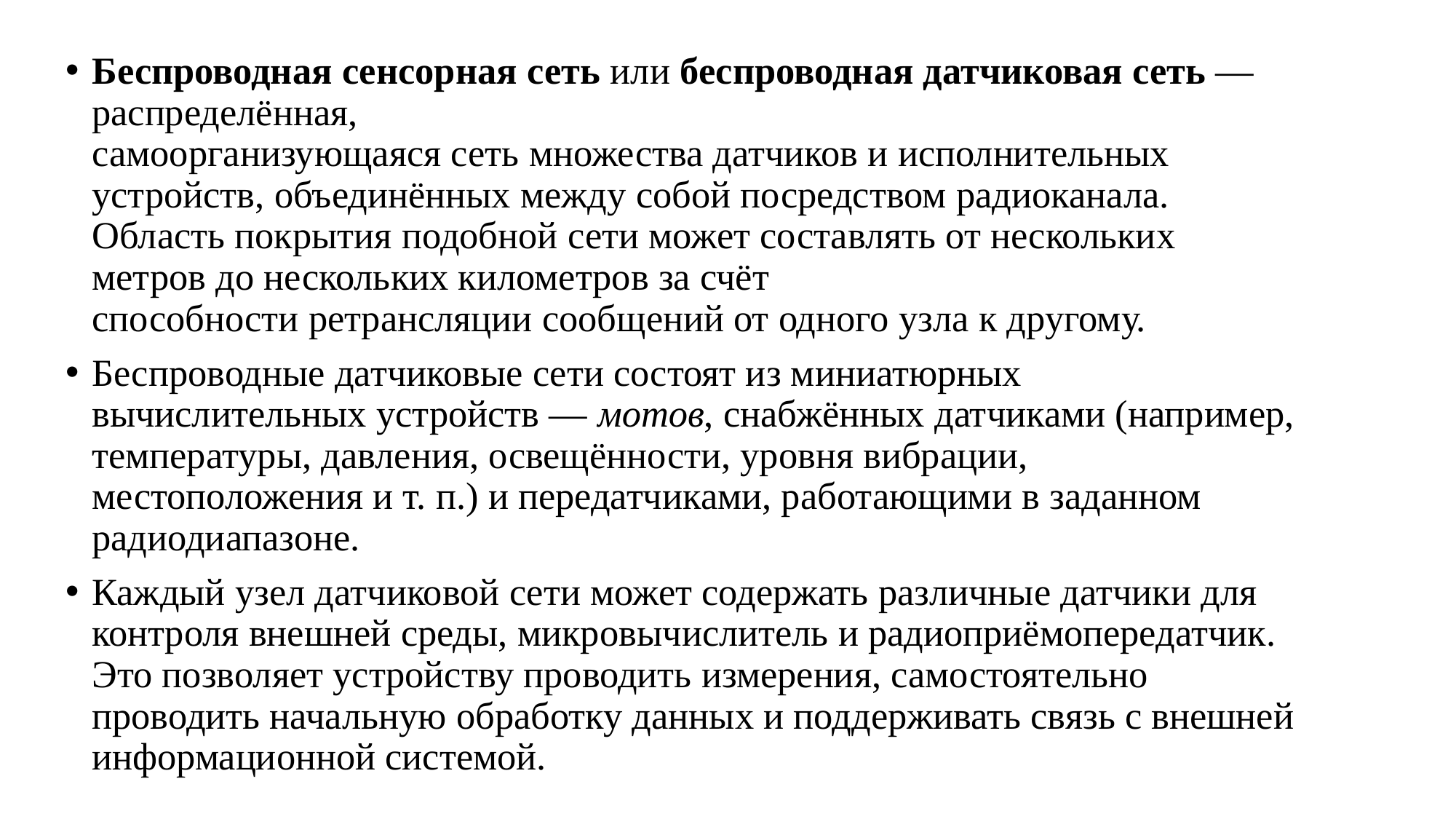

Беспроводная сенсорная сеть или беспроводная датчиковая сеть — распределённая, самоорганизующаяся сеть множества датчиков и исполнительных устройств, объединённых между собой посредством радиоканала. Область покрытия подобной сети может составлять от нескольких метров до нескольких километров за счёт способности ретрансляции сообщений от одного узла к другому.
Беспроводные датчиковые сети состоят из миниатюрных вычислительных устройств — мотов, снабжённых датчиками (например, температуры, давления, освещённости, уровня вибрации, местоположения и т. п.) и передатчиками, работающими в заданном радиодиапазоне.
Каждый узел датчиковой сети может содержать различные датчики для контроля внешней среды, микровычислитель и радиоприёмопередатчик. Это позволяет устройству проводить измерения, самостоятельно проводить начальную обработку данных и поддерживать связь с внешней информационной системой.